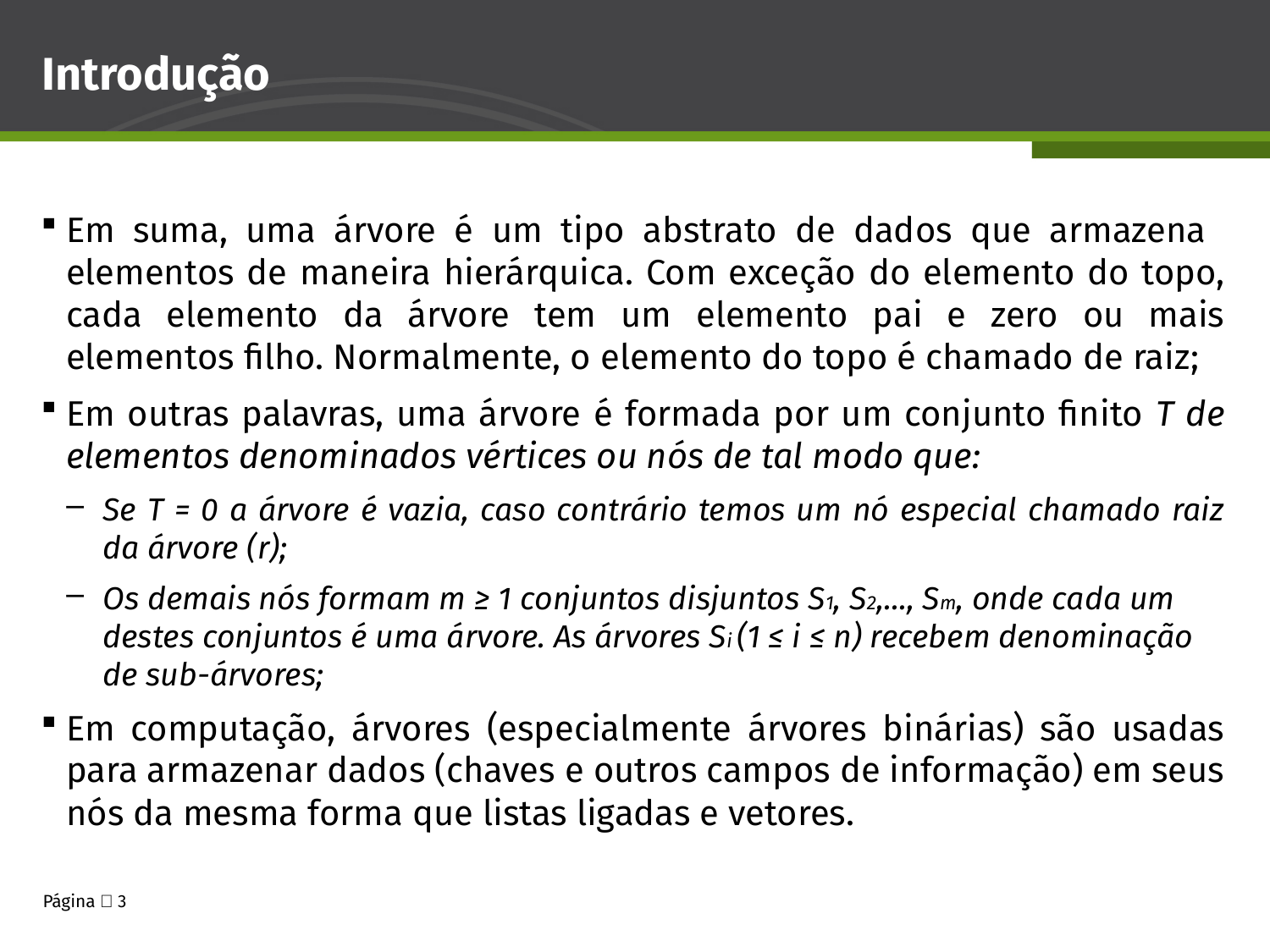

# Introdução
Em suma, uma árvore é um tipo abstrato de dados que armazena  elementos de maneira hierárquica. Com exceção do elemento do topo, cada elemento da árvore tem um elemento pai e zero ou mais elementos filho. Normalmente, o elemento do topo é chamado de raiz;
Em outras palavras, uma árvore é formada por um conjunto finito T de elementos denominados vértices ou nós de tal modo que:
Se T = 0 a árvore é vazia, caso contrário temos um nó especial chamado raiz da árvore (r);
Os demais nós formam m ≥ 1 conjuntos disjuntos S1, S2,..., Sm, onde cada um destes conjuntos é uma árvore. As árvores Si (1 ≤ i ≤ n) recebem denominação de sub-árvores;
Em computação, árvores (especialmente árvores binárias) são usadas para armazenar dados (chaves e outros campos de informação) em seus nós da mesma forma que listas ligadas e vetores.